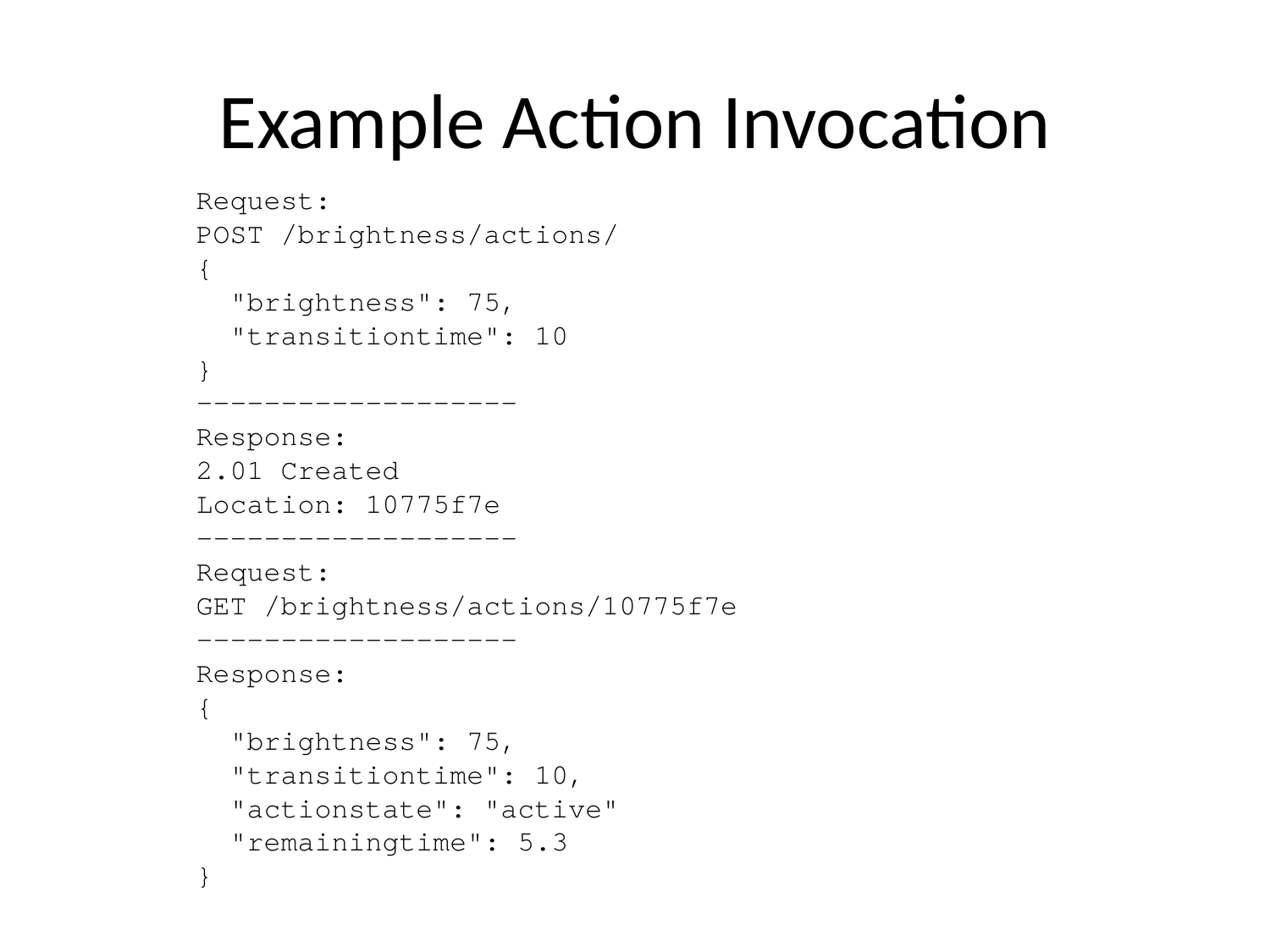

# Example Action Invocation
Request:
POST /brightness/actions/
{
  "brightness": 75,
  "transitiontime": 10
}
-------------------
Response:
2.01 Created
Location: 10775f7e
-------------------
Request:
GET /brightness/actions/10775f7e
-------------------
Response:
{
  "brightness": 75,
  "transitiontime": 10,
  "actionstate": "active"
  "remainingtime": 5.3
}